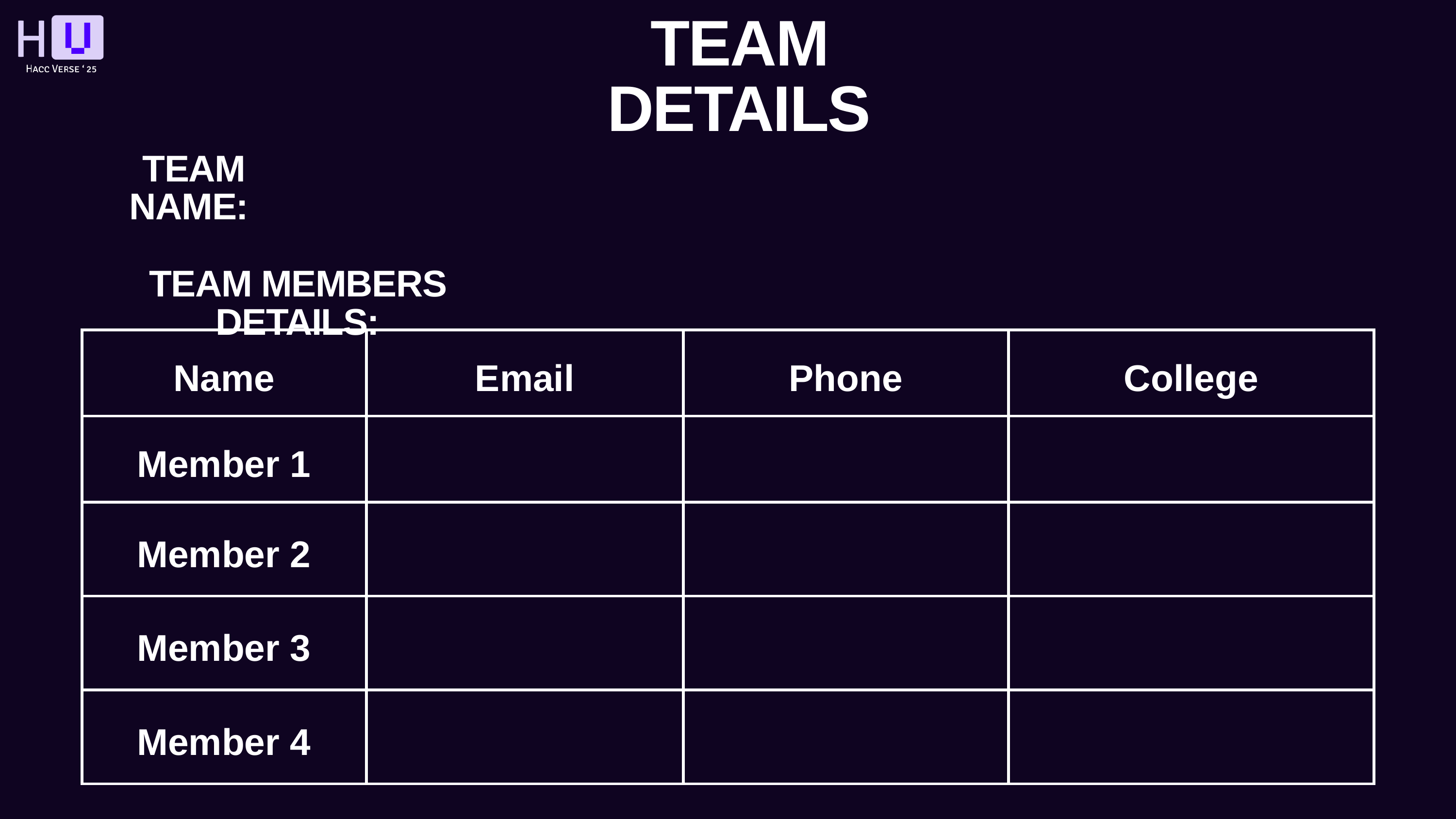

TEAM DETAILS

TEAM NAME:
TEAM MEMBERS DETAILS:
| Name | Email | Phone | College |
| --- | --- | --- | --- |
| Member 1 |  |  |  |
| Member 2 |  |  |  |
| Member 3 |  |  |  |
| Member 4 |  |  |  |